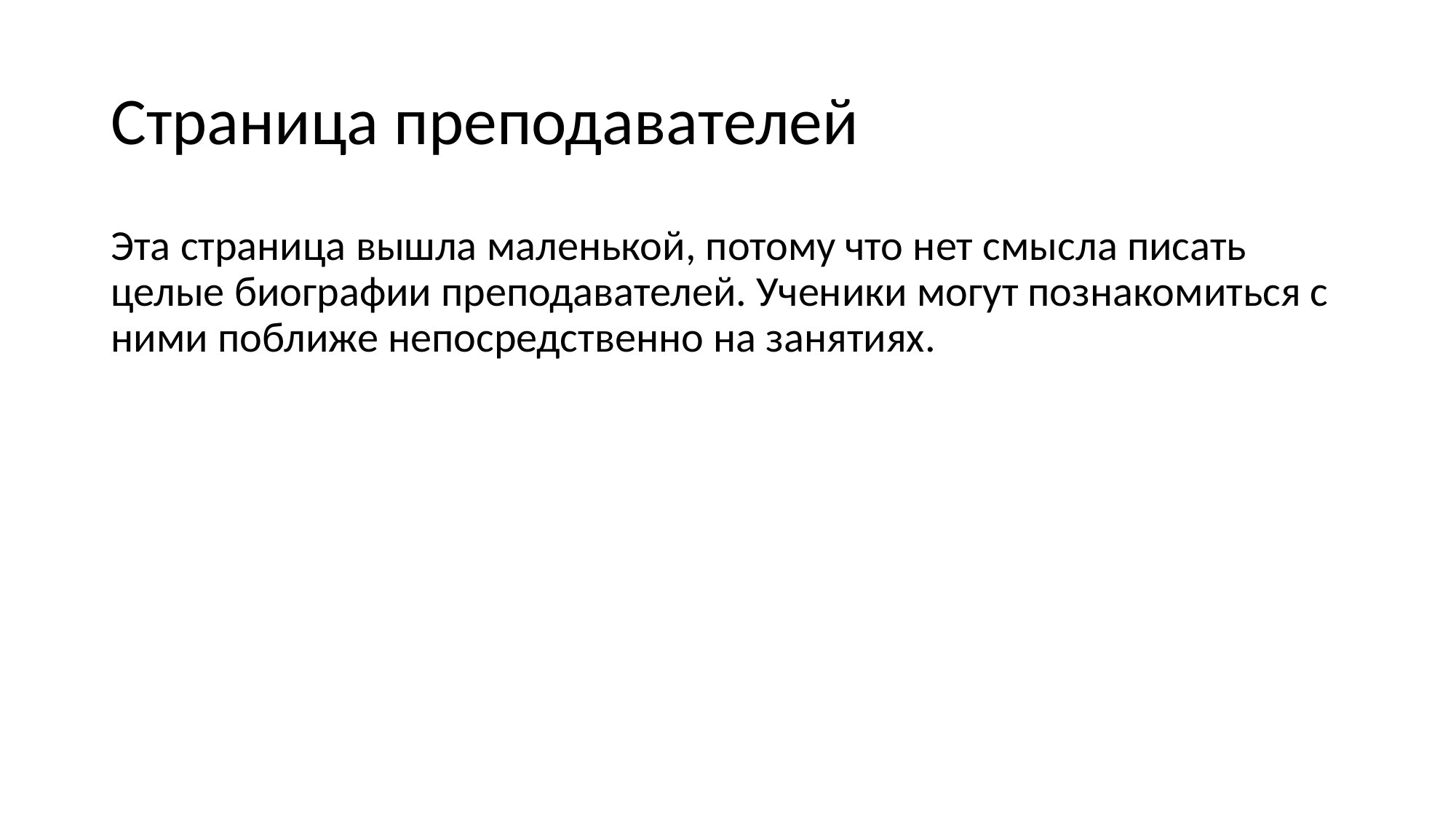

# Страница преподавателей
Эта страница вышла маленькой, потому что нет смысла писать целые биографии преподавателей. Ученики могут познакомиться с ними поближе непосредственно на занятиях.